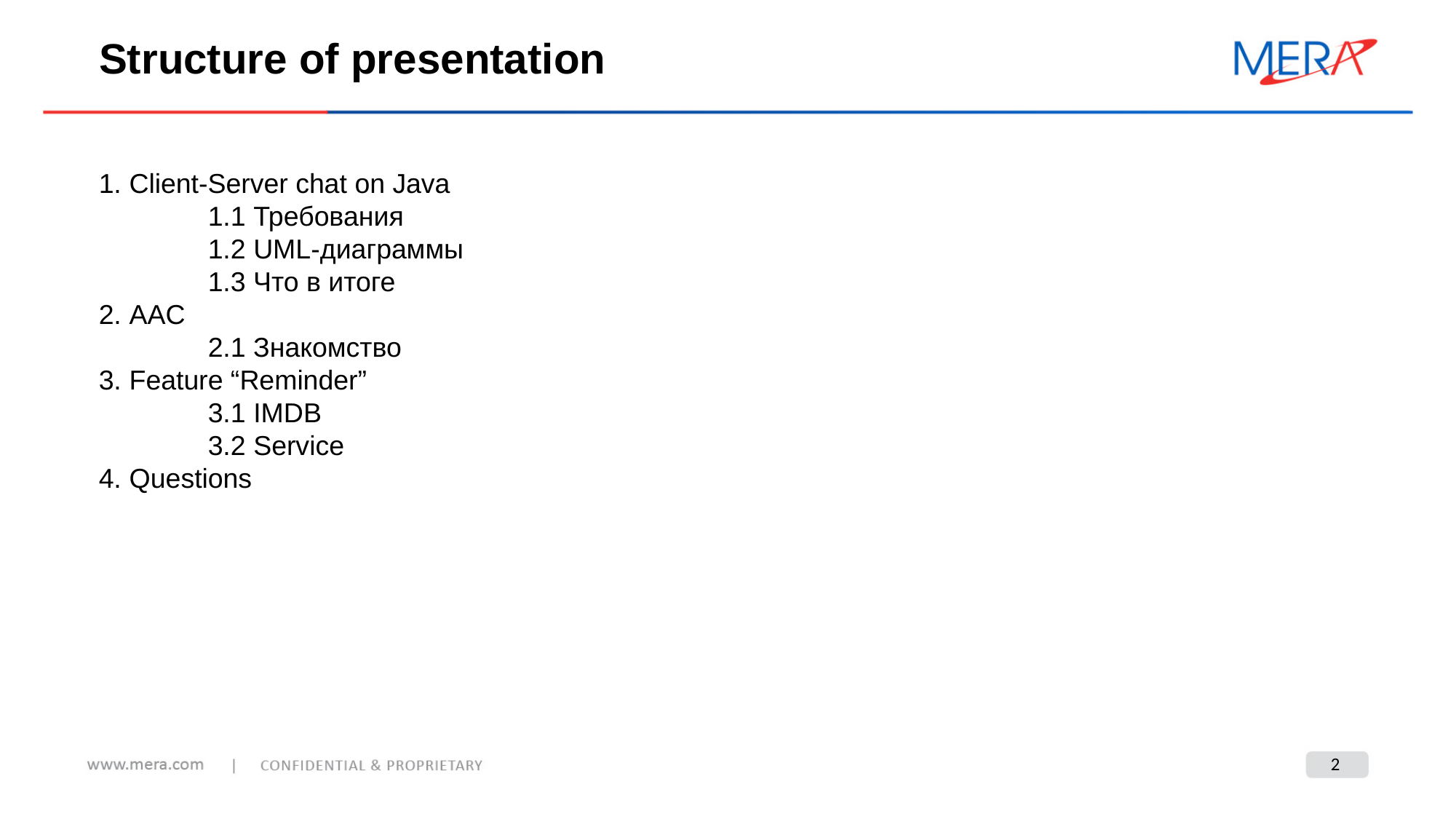

Structure of presentation
1. Client-Server chat on Java
	1.1 Требования
	1.2 UML-диаграммы
	1.3 Что в итоге
2. AAC
	2.1 Знакомство
3. Feature “Reminder”
	3.1 IMDB
	3.2 Service
4. Questions